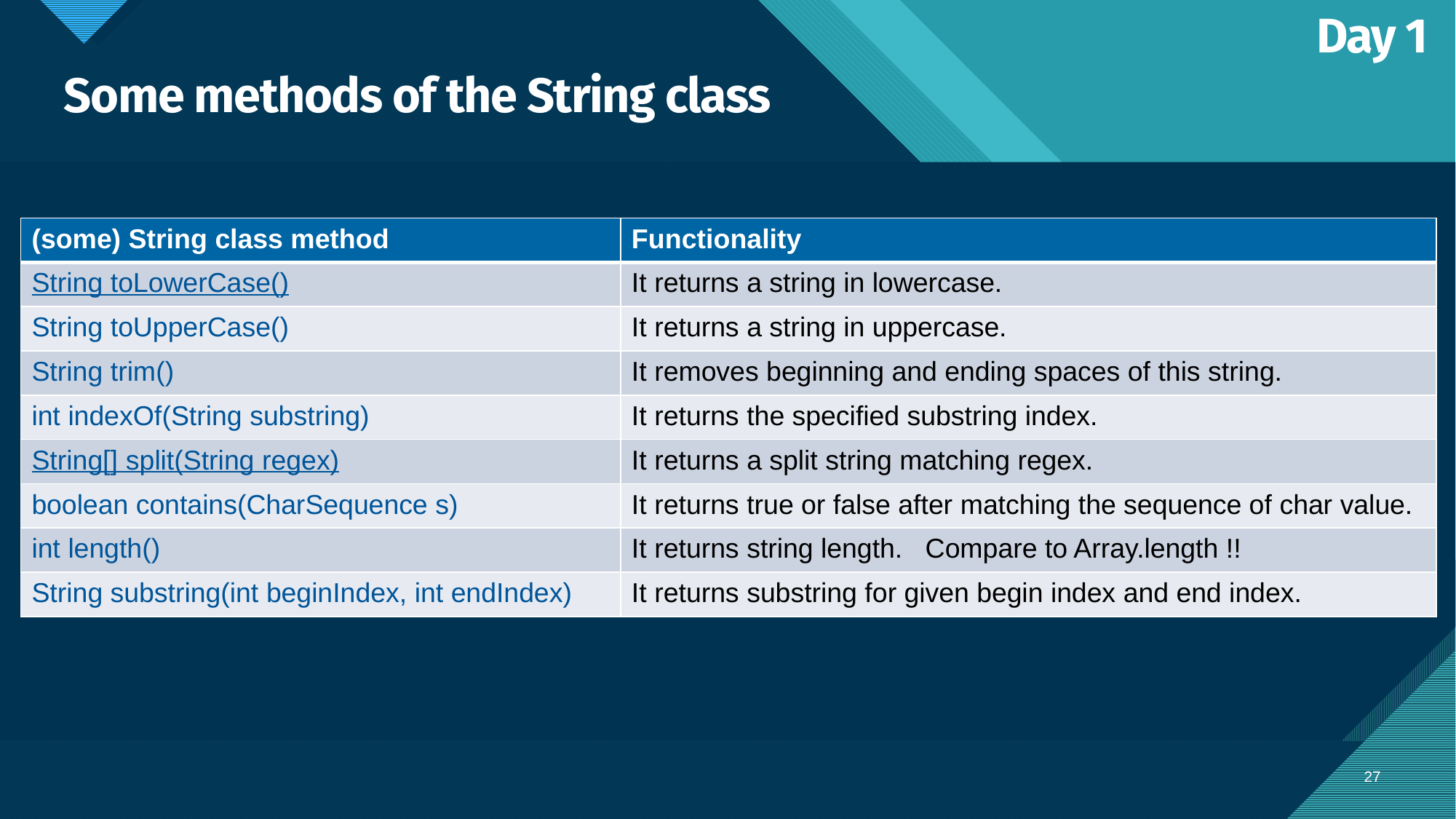

Day 1
# Some methods of the String class
| (some) String class method | Functionality |
| --- | --- |
| String toLowerCase() | It returns a string in lowercase. |
| String toUpperCase() | It returns a string in uppercase. |
| String trim() | It removes beginning and ending spaces of this string. |
| int indexOf(String substring) | It returns the specified substring index. |
| String[] split(String regex) | It returns a split string matching regex. |
| boolean contains(CharSequence s) | It returns true or false after matching the sequence of char value. |
| int length() | It returns string length. Compare to Array.length !! |
| String substring(int beginIndex, int endIndex) | It returns substring for given begin index and end index. |
27